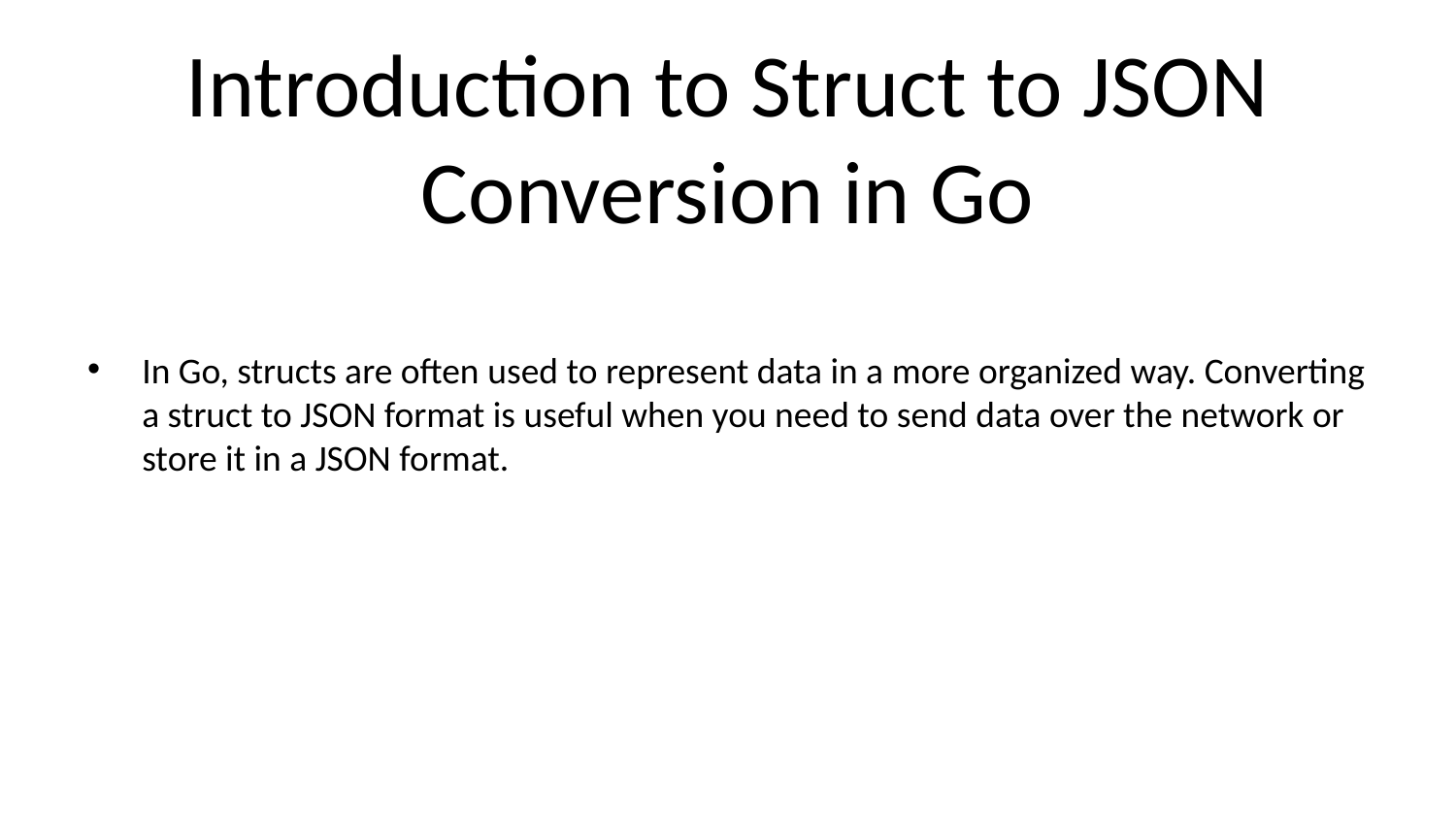

# Introduction to Struct to JSON Conversion in Go

In Go, structs are often used to represent data in a more organized way. Converting a struct to JSON format is useful when you need to send data over the network or store it in a JSON format.